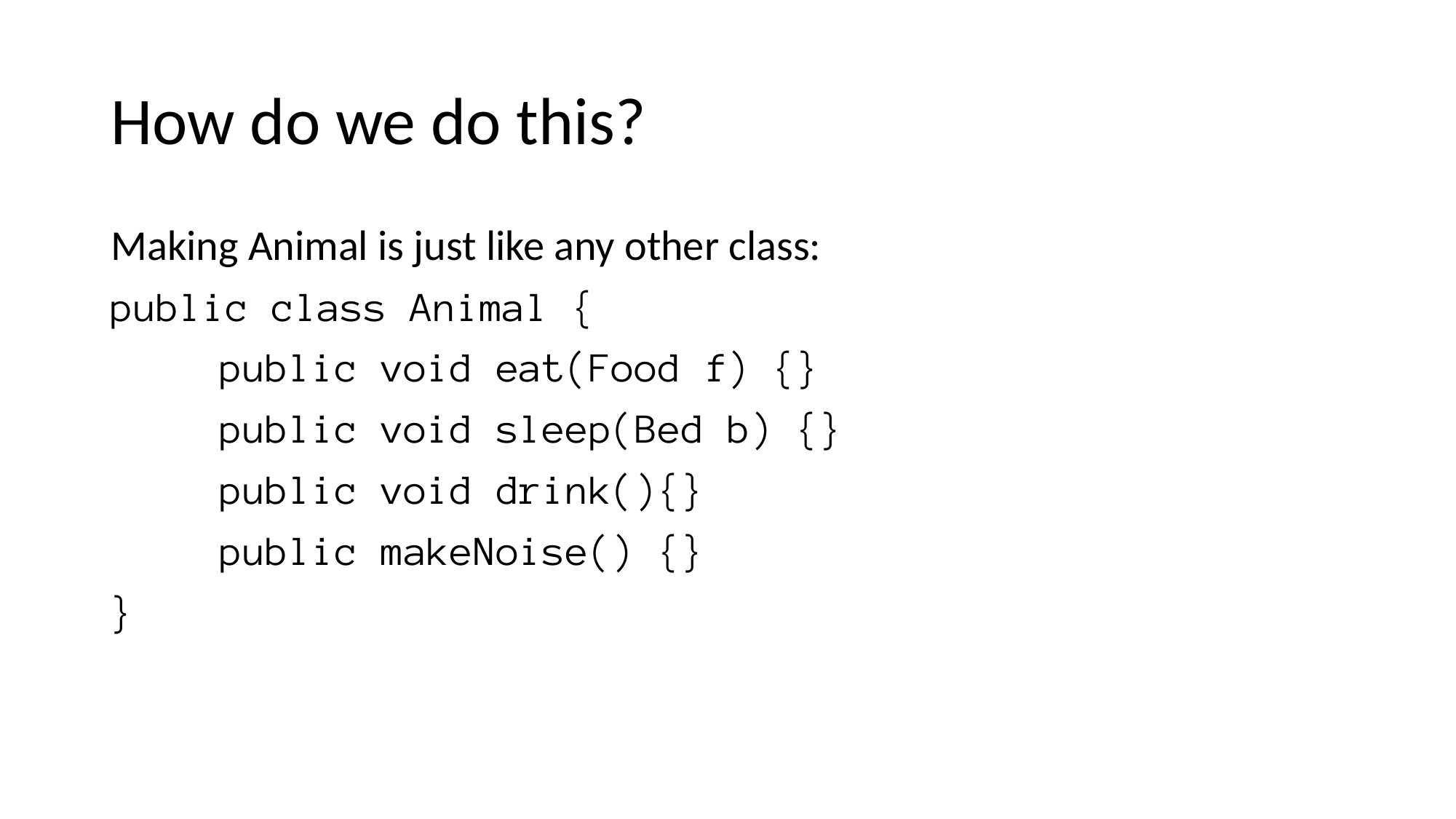

# How do we do this?
Making Animal is just like any other class:
public class Animal {
	public void eat(Food f) {}
	public void sleep(Bed b) {}
	public void drink(){}
	public makeNoise() {}
}